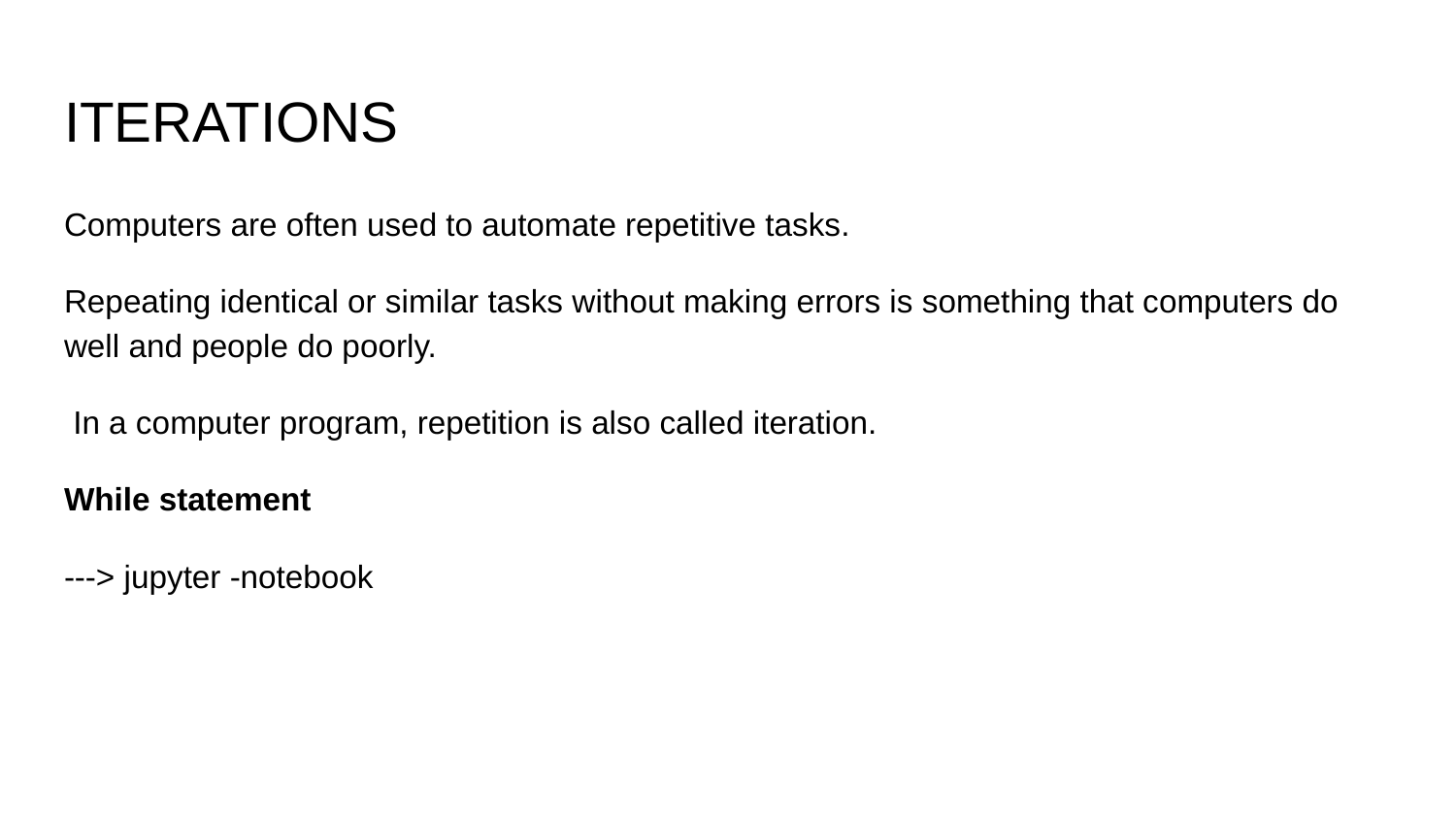

# ITERATIONS
Computers are often used to automate repetitive tasks.
Repeating identical or similar tasks without making errors is something that computers do well and people do poorly.
 In a computer program, repetition is also called iteration.
While statement
---> jupyter -notebook